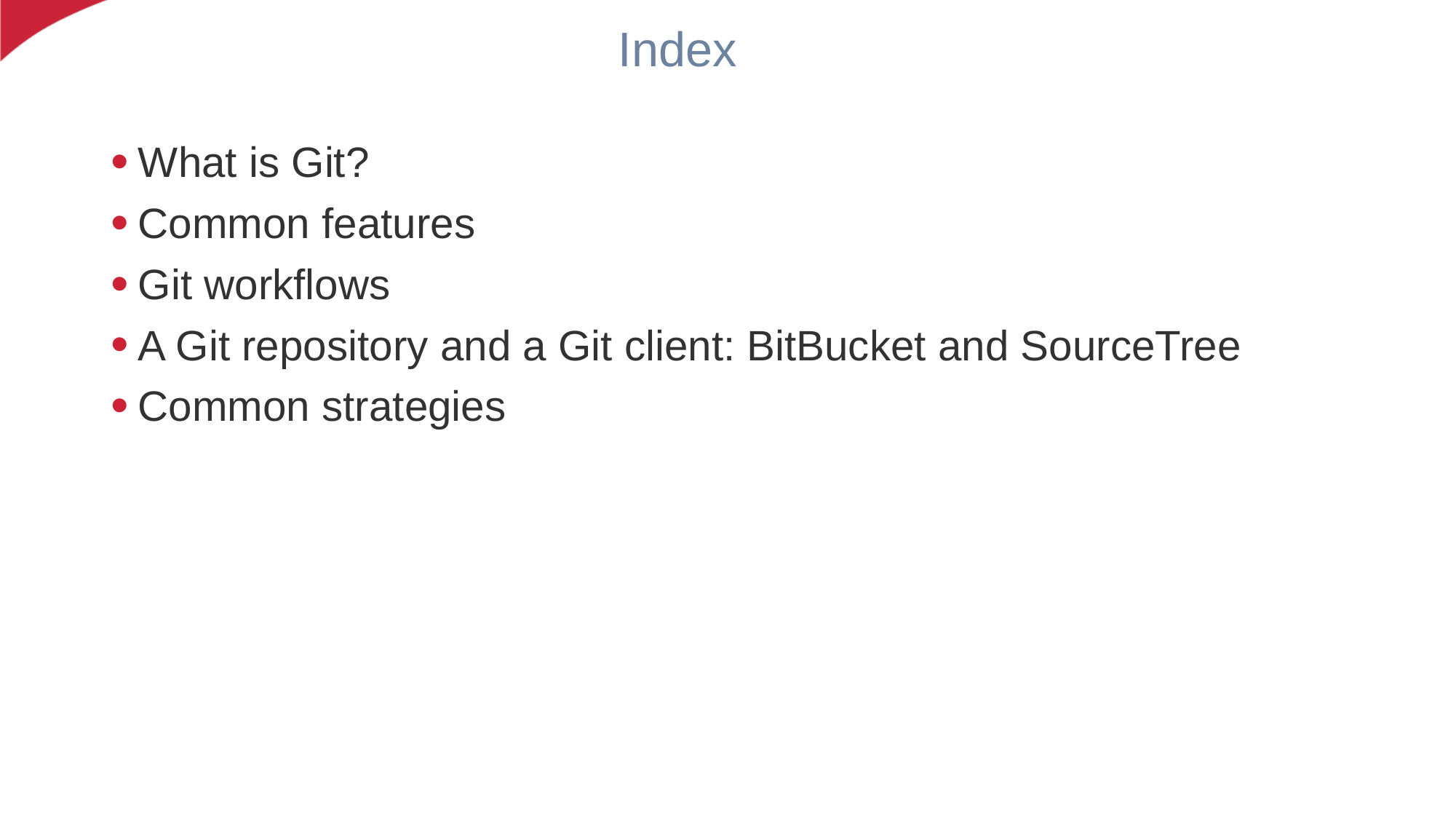

# Index
What is Git?
Common features
Git workflows
A Git repository and a Git client: BitBucket and SourceTree
Common strategies